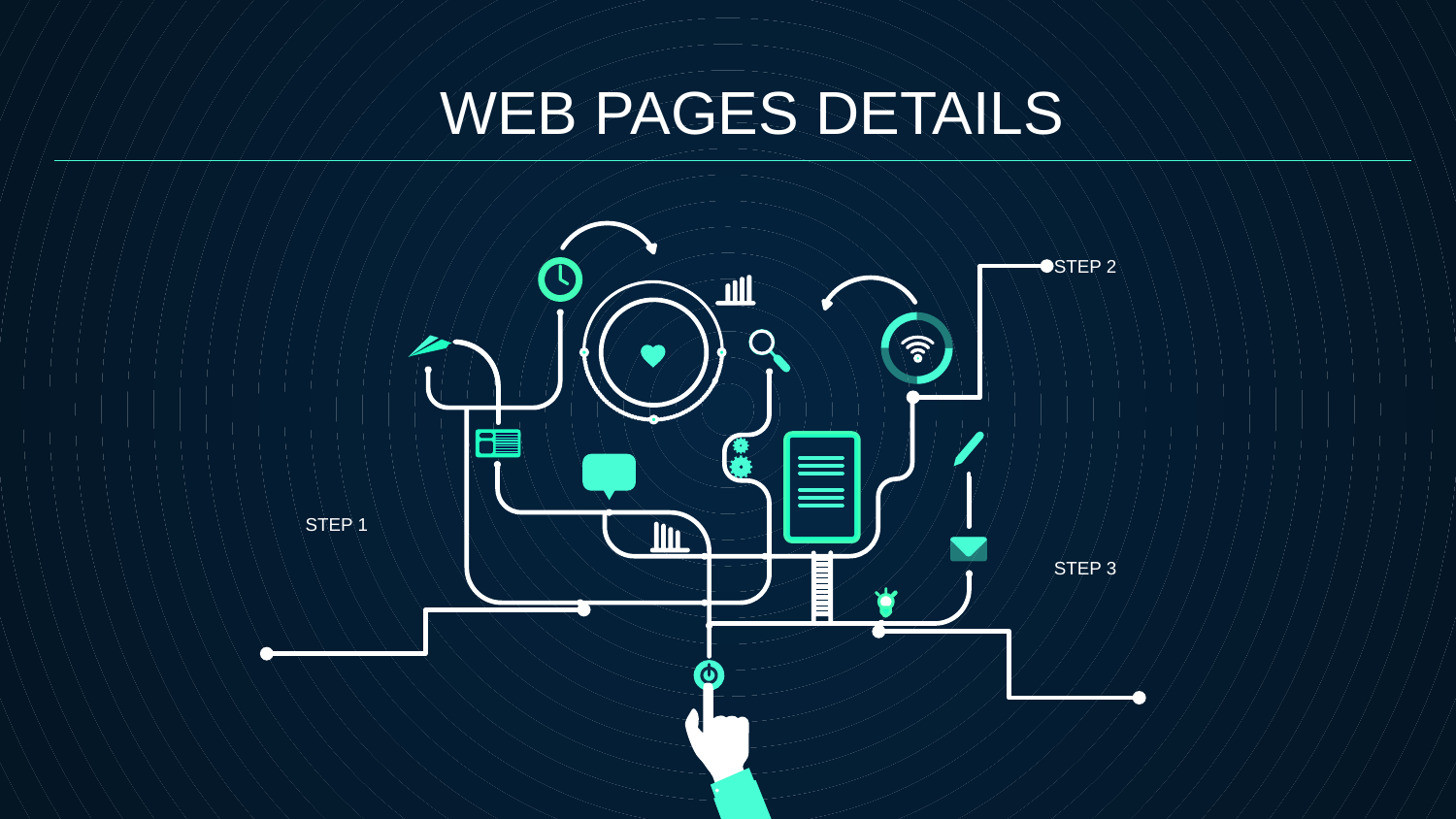

# WEB PAGES DETAILS

STEP 2

STEP 1

STEP 3